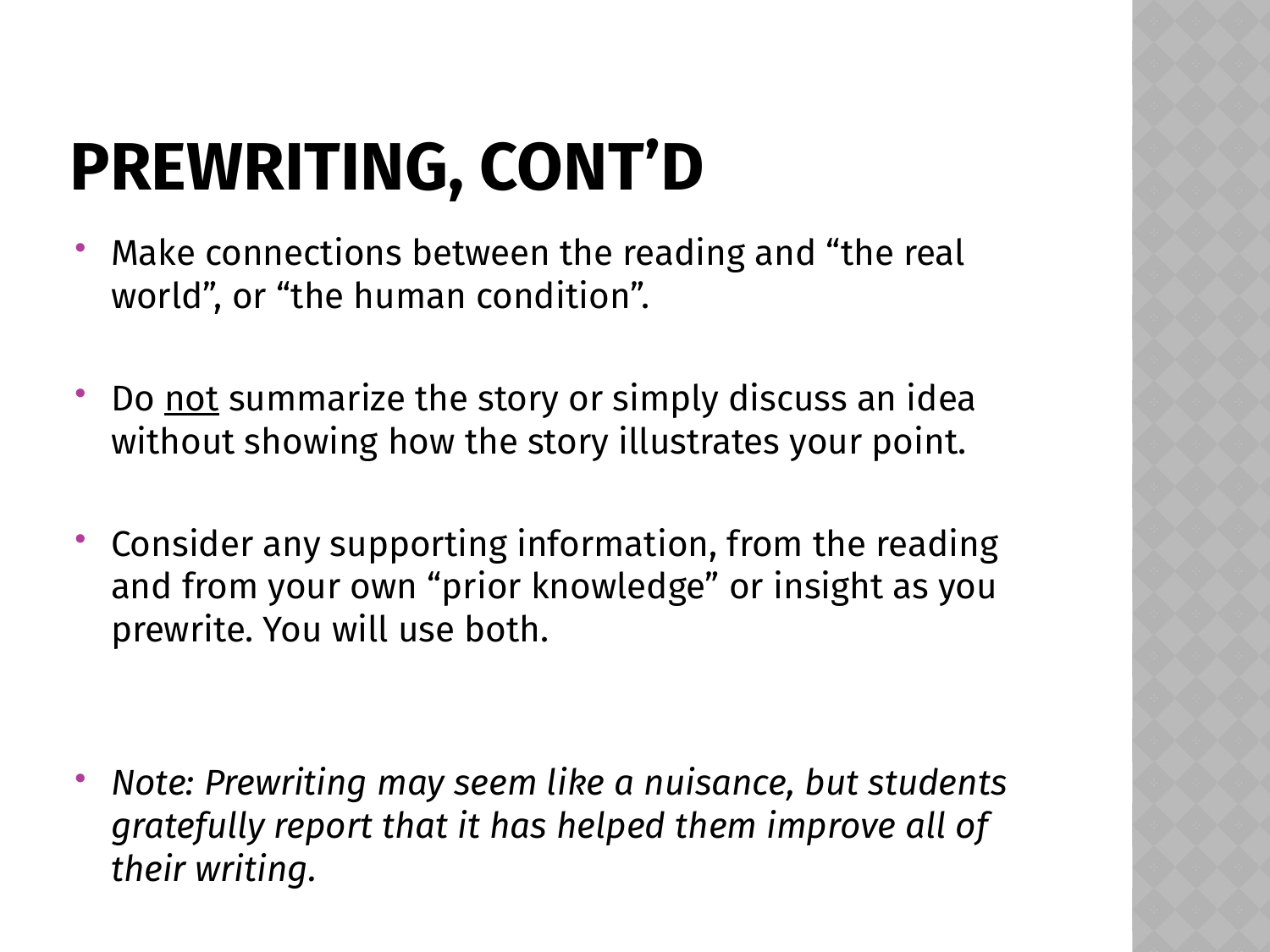

# Prewriting, cont’d
Make connections between the reading and “the real world”, or “the human condition”.

Do not summarize the story or simply discuss an idea without showing how the story illustrates your point.

Consider any supporting information, from the reading and from your own “prior knowledge” or insight as you prewrite. You will use both.

Note: Prewriting may seem like a nuisance, but students gratefully report that it has helped them improve all of their writing.